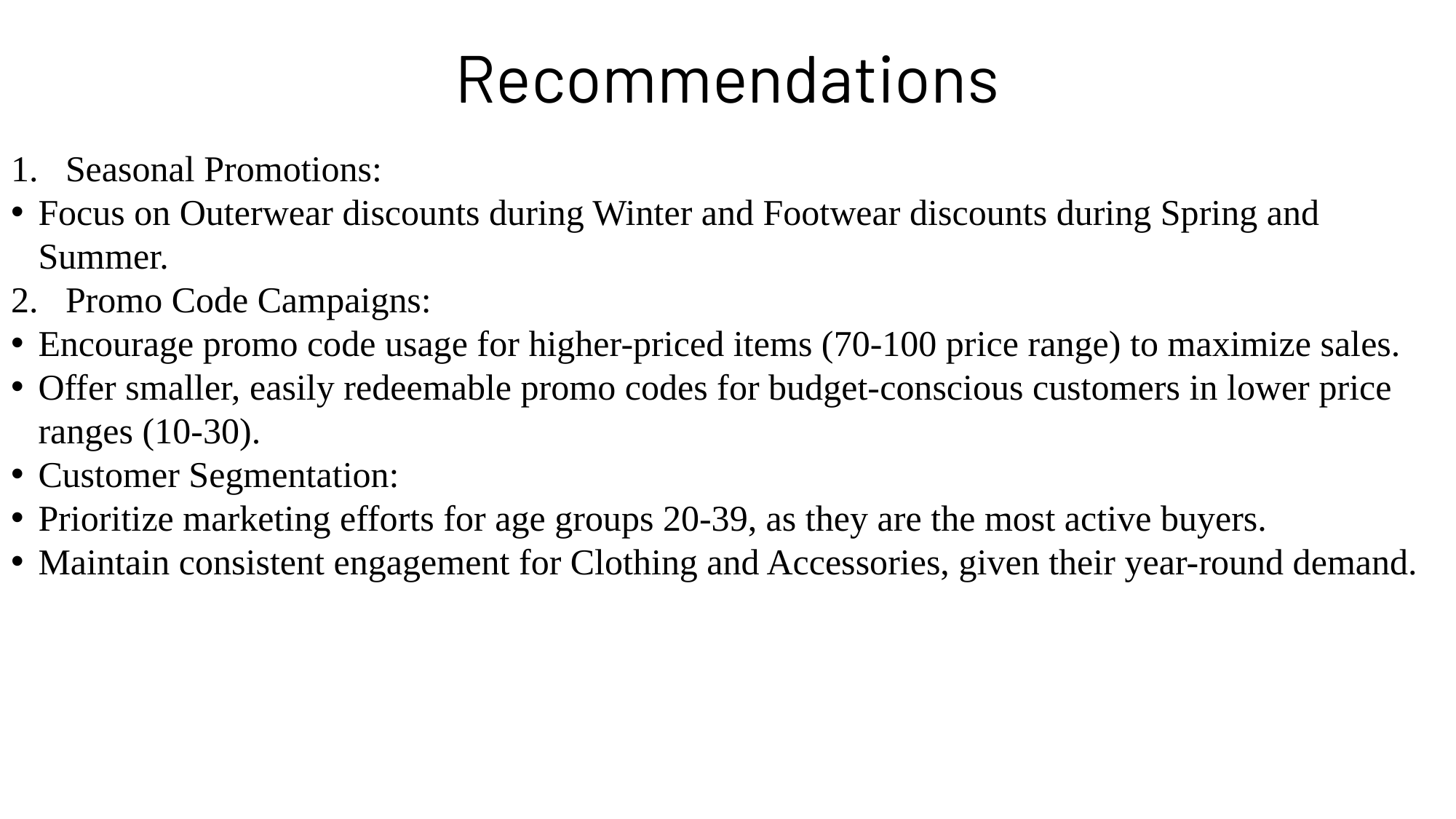

# Recommendations
Seasonal Promotions:
Focus on Outerwear discounts during Winter and Footwear discounts during Spring and Summer.
2.   Promo Code Campaigns:
Encourage promo code usage for higher-priced items (70-100 price range) to maximize sales.
Offer smaller, easily redeemable promo codes for budget-conscious customers in lower price ranges (10-30).
Customer Segmentation:
Prioritize marketing efforts for age groups 20-39, as they are the most active buyers.
Maintain consistent engagement for Clothing and Accessories, given their year-round demand.